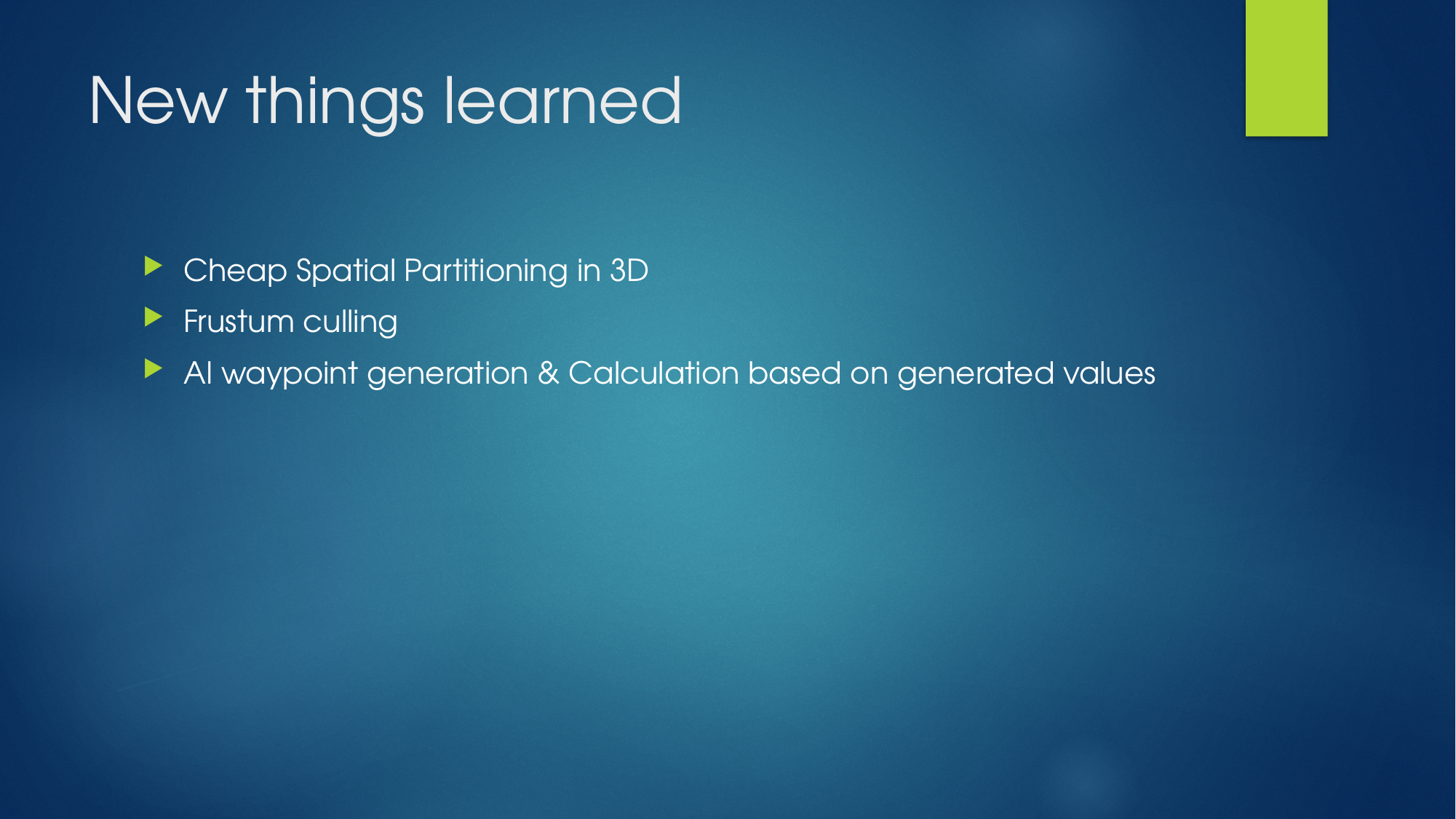

# New things learned
Cheap Spatial Partitioning in 3D
Frustum culling
AI waypoint generation & Calculation based on generated values